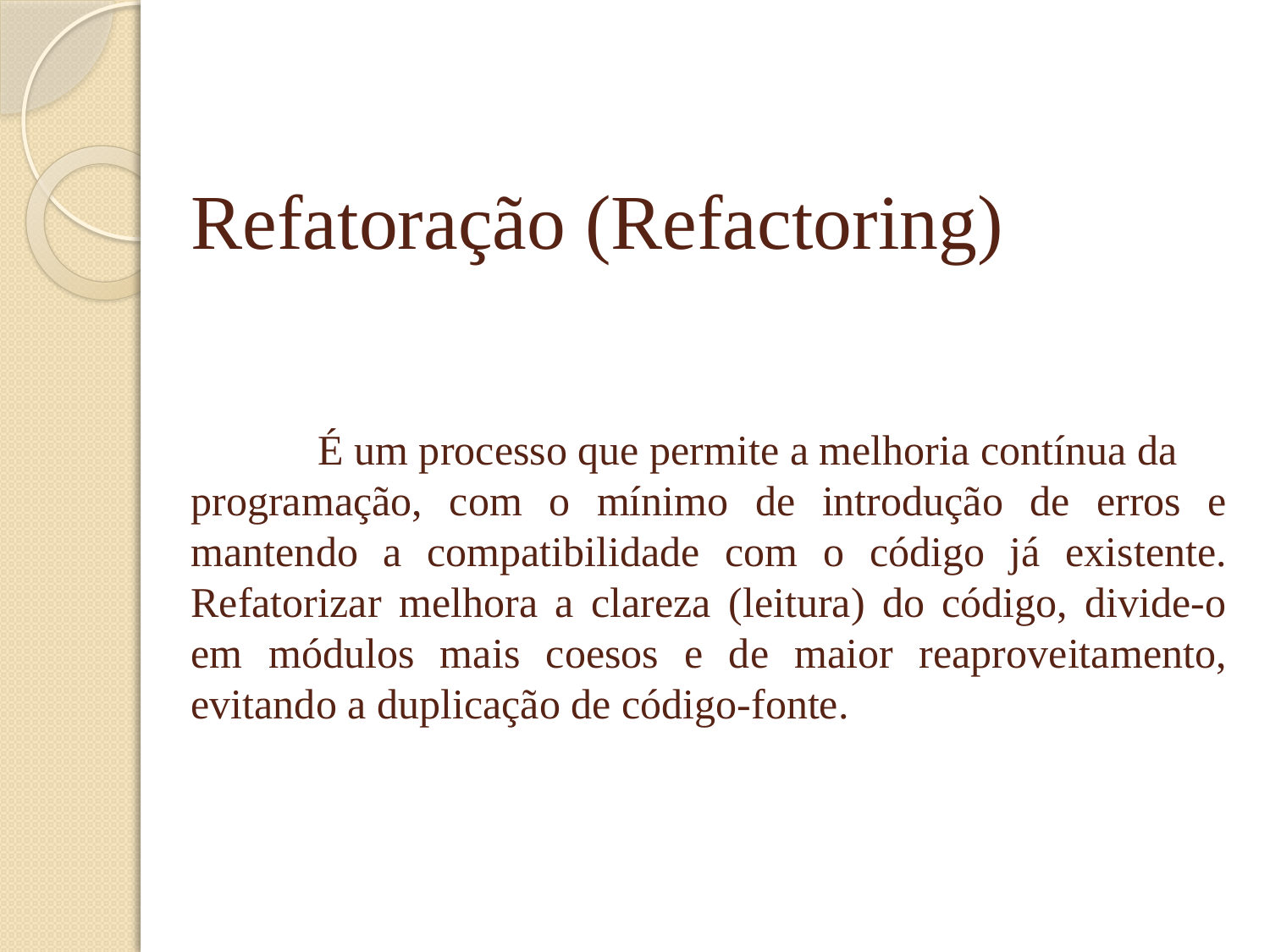

Refatoração (Refactoring)
	É um processo que permite a melhoria contínua da
programação, com o mínimo de introdução de erros e mantendo a compatibilidade com o código já existente. Refatorizar melhora a clareza (leitura) do código, divide-o em módulos mais coesos e de maior reaproveitamento, evitando a duplicação de código-fonte.